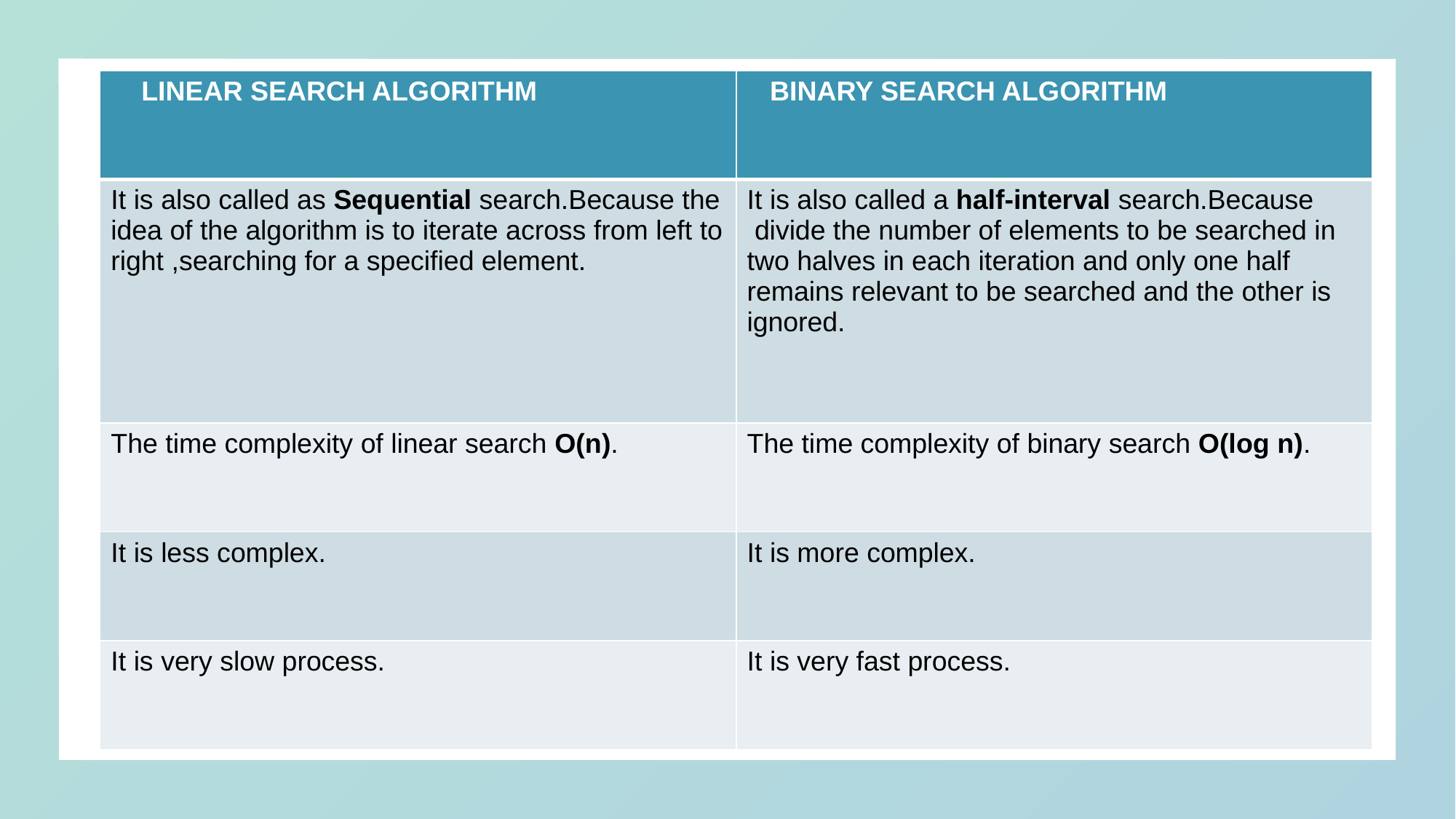

| LINEAR SEARCH ALGORITHM | BINARY SEARCH ALGORITHM |
| --- | --- |
| It is also called as Sequential search.Because the idea of the algorithm is to iterate across from left to right ,searching for a specified element. | It is also called a half-interval search.Because  divide the number of elements to be searched in two halves in each iteration and only one half remains relevant to be searched and the other is ignored. |
| The time complexity of linear search O(n). | The time complexity of binary search O(log n). |
| It is less complex. | It is more complex. |
| It is very slow process. | It is very fast process. |